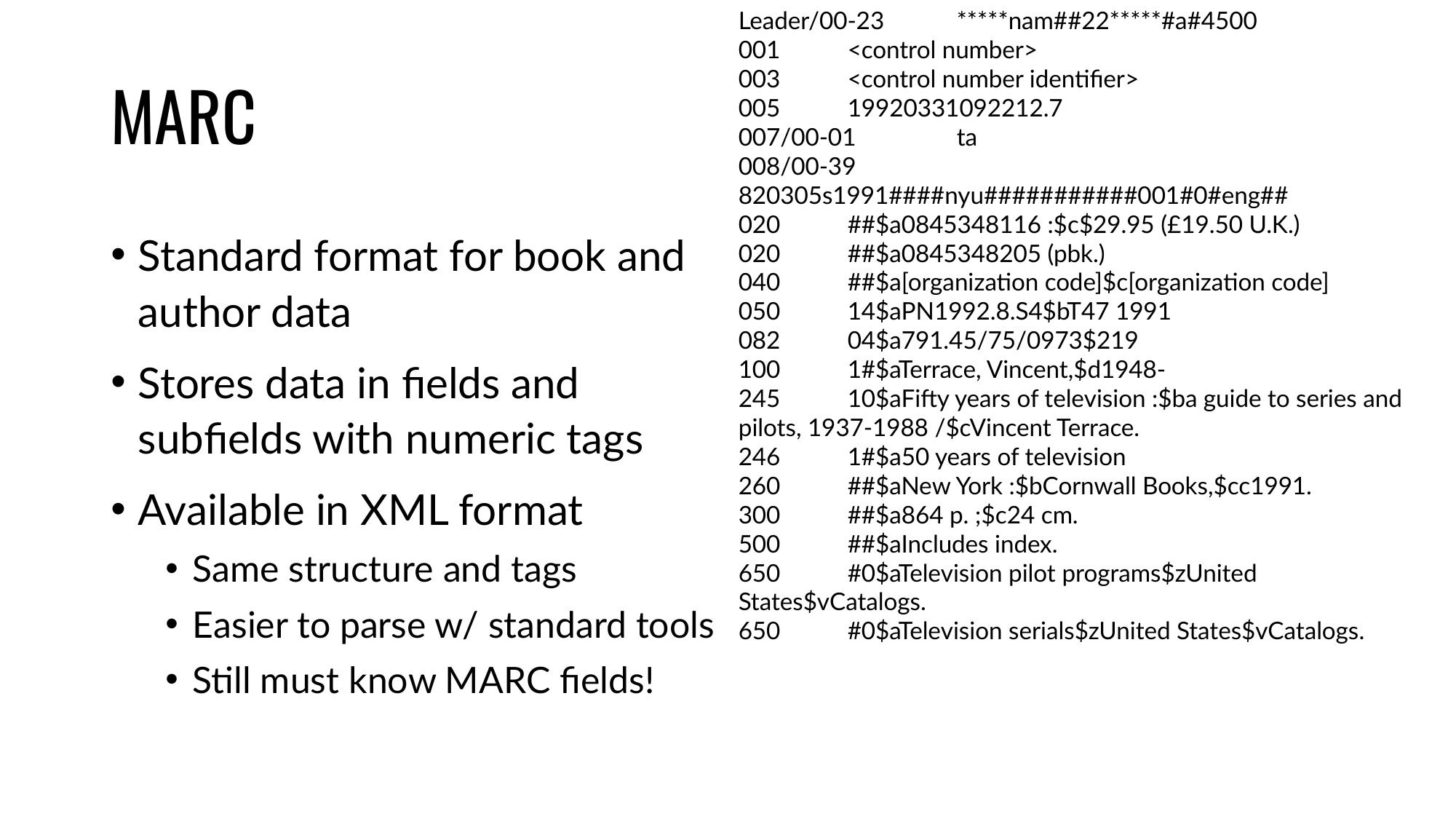

Leader/00-23	*****nam##22*****#a#4500
001	<control number>
003	<control number identifier>
005	19920331092212.7
007/00-01	ta
008/00-39	820305s1991####nyu###########001#0#eng##
020	##$a0845348116 :$c$29.95 (£19.50 U.K.)
020	##$a0845348205 (pbk.)
040	##$a[organization code]$c[organization code]
050	14$aPN1992.8.S4$bT47 1991
082	04$a791.45/75/0973$219
100	1#$aTerrace, Vincent,$d1948-
245	10$aFifty years of television :$ba guide to series and pilots, 1937-1988 /$cVincent Terrace.
246	1#$a50 years of television
260	##$aNew York :$bCornwall Books,$cc1991.
300	##$a864 p. ;$c24 cm.
500	##$aIncludes index.
650	#0$aTelevision pilot programs$zUnited States$vCatalogs.
650	#0$aTelevision serials$zUnited States$vCatalogs.
# MARC
Standard format for book and author data
Stores data in fields and subfields with numeric tags
Available in XML format
Same structure and tags
Easier to parse w/ standard tools
Still must know MARC fields!